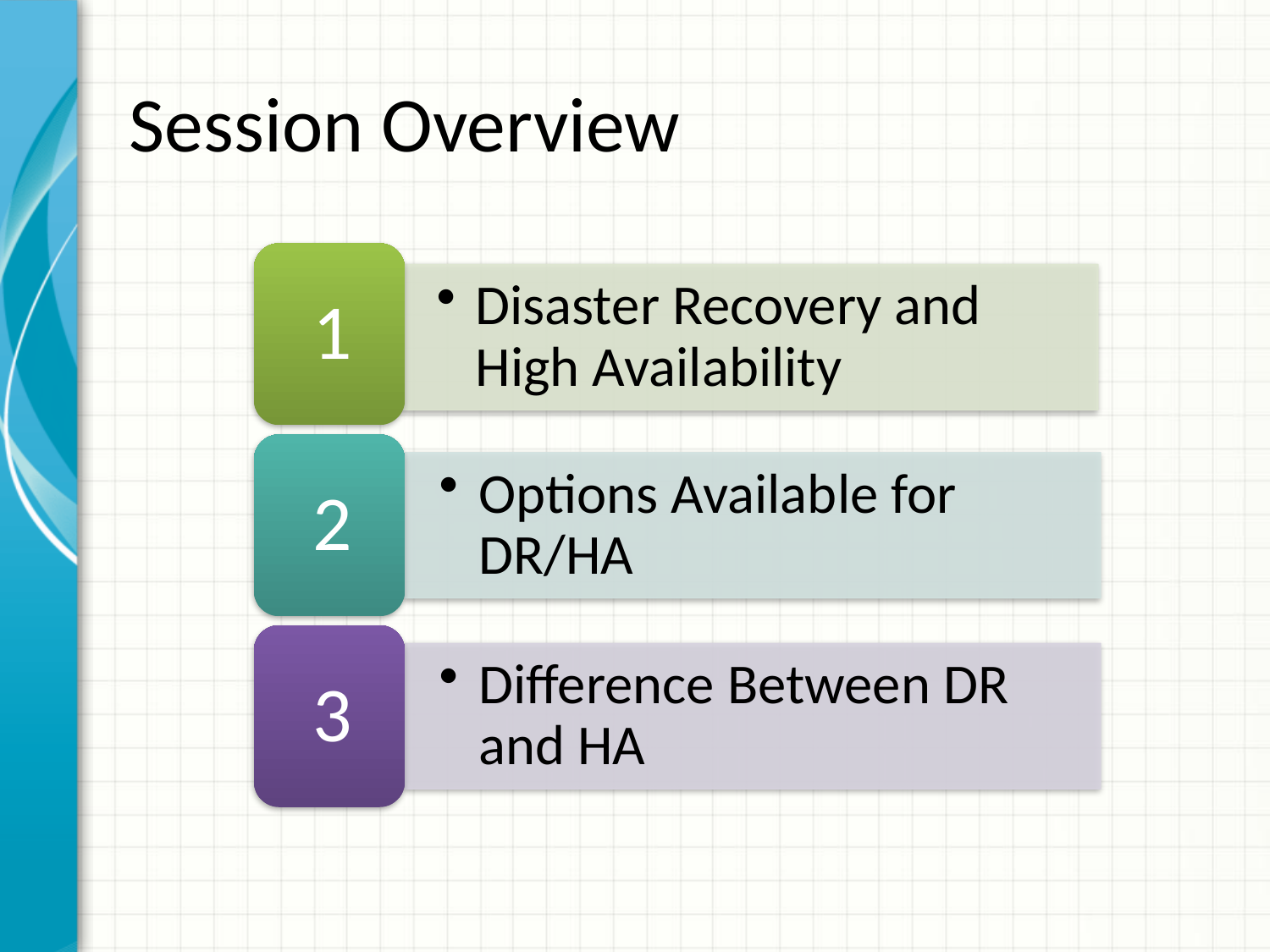

# Session Overview
Disaster Recovery and High Availability
1
Options Available for DR/HA
2
Difference Between DR and HA
3